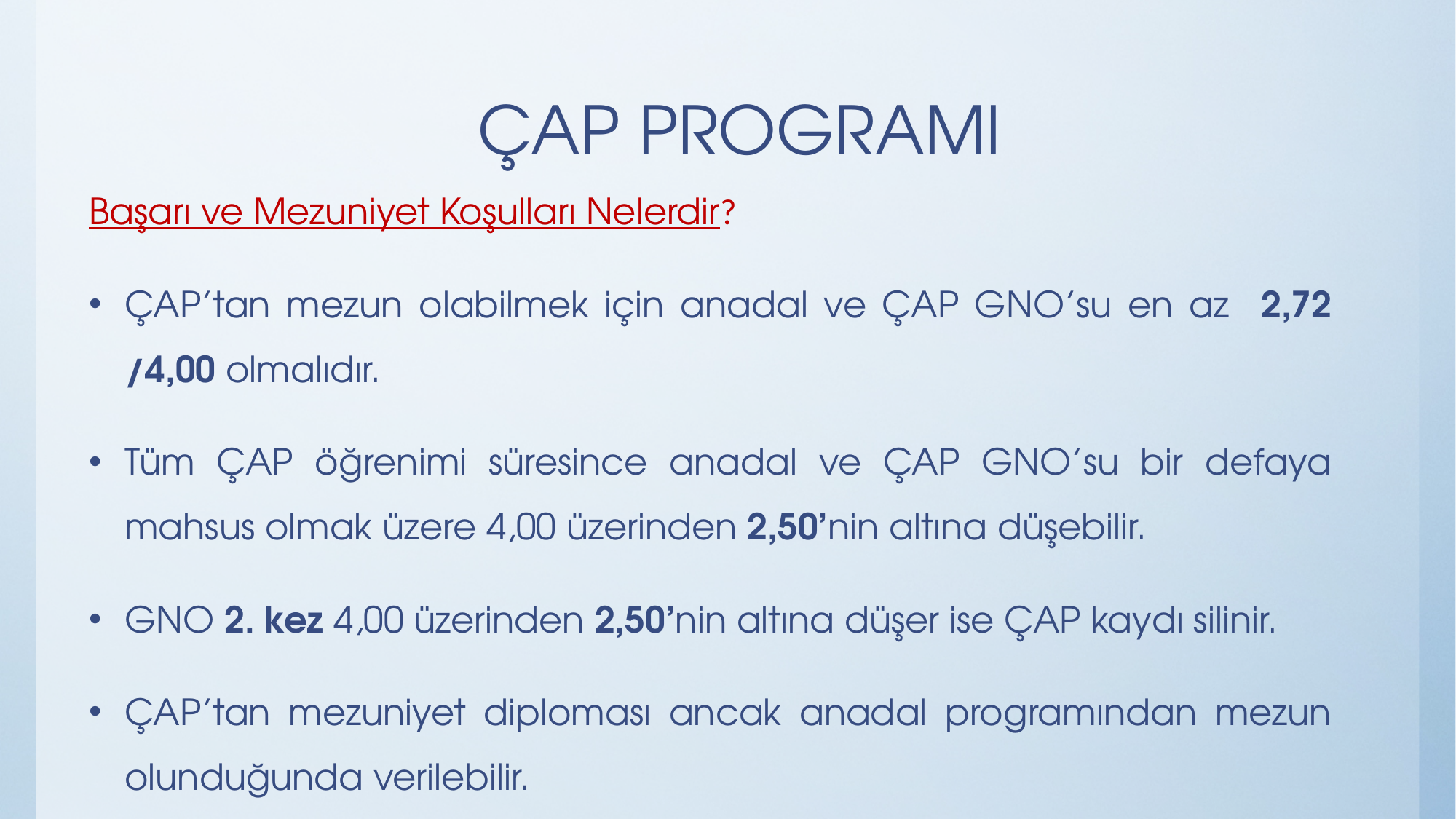

# ÇAP PROGRAMI
Başarı ve Mezuniyet Koşulları Nelerdir?
ÇAP’tan mezun olabilmek için anadal ve ÇAP GNO’su en az  2,72 /4,00 olmalıdır.
Tüm ÇAP öğrenimi süresince anadal ve ÇAP GNO’su bir defaya mahsus olmak üzere 4,00 üzerinden 2,50’nin altına düşebilir.
GNO 2. kez 4,00 üzerinden 2,50’nin altına düşer ise ÇAP kaydı silinir.
ÇAP’tan mezuniyet diploması ancak anadal programından mezun olunduğunda verilebilir.